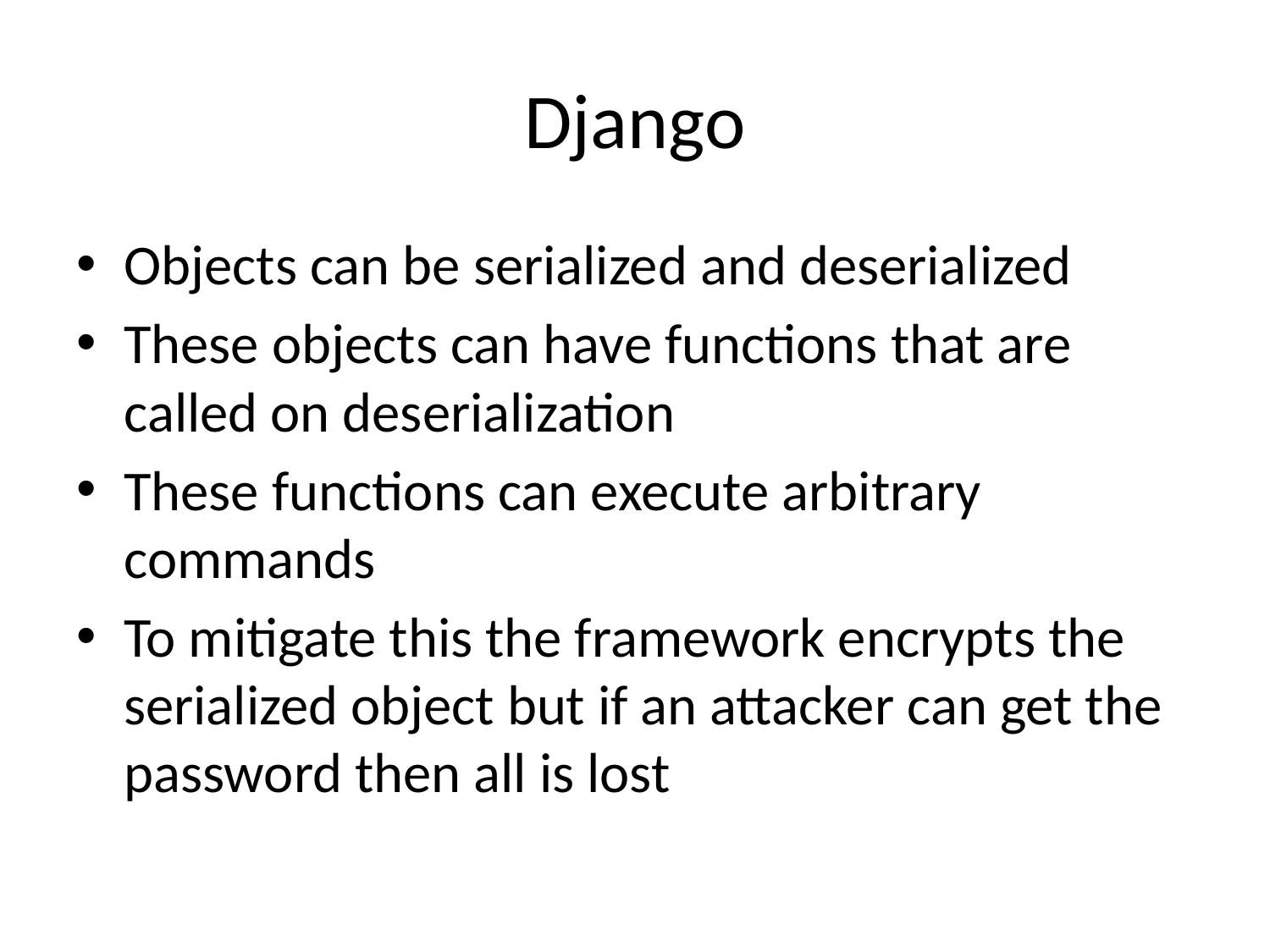

# Django
Objects can be serialized and deserialized
These objects can have functions that are called on deserialization
These functions can execute arbitrary commands
To mitigate this the framework encrypts the serialized object but if an attacker can get the password then all is lost